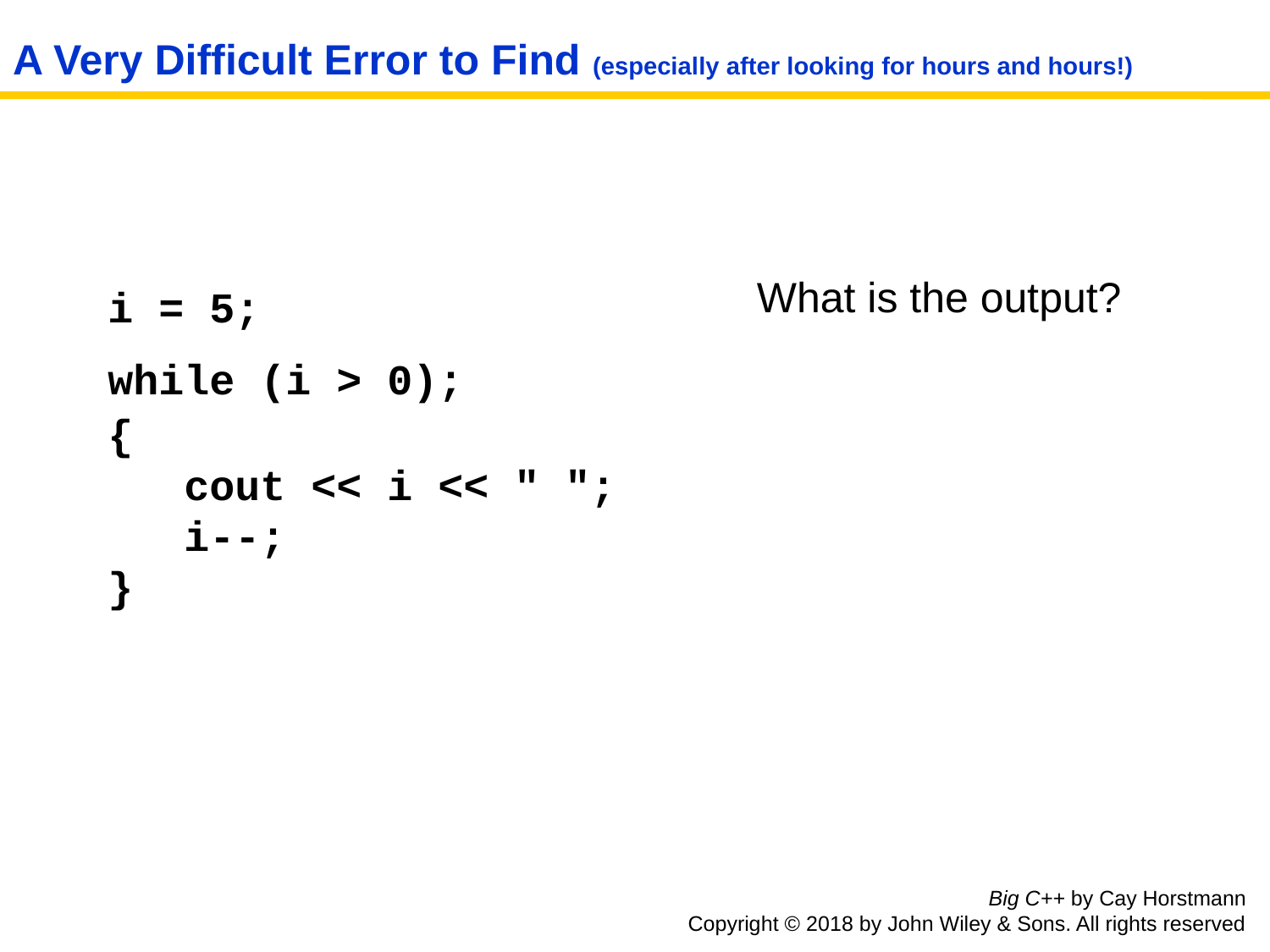

# A Very Difficult Error to Find (especially after looking for hours and hours!)
What is the output?
i = 5;
while (i > 0);
{
   cout << i << " ";
   i--;
}
Big C++ by Cay Horstmann
Copyright © 2018 by John Wiley & Sons. All rights reserved